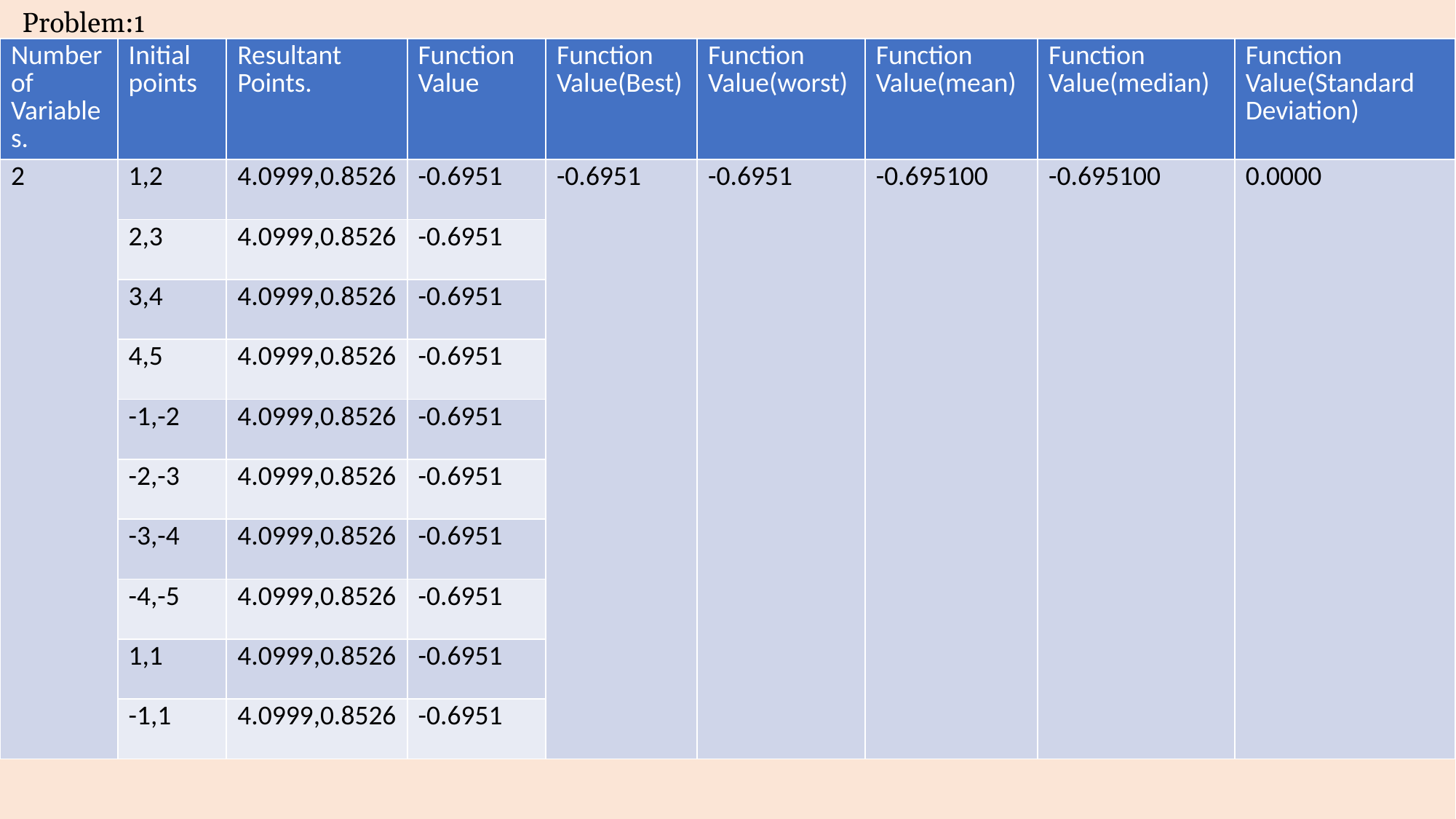

Problem:1
| Number of Variables. | Initial points | Resultant Points. | Function Value | Function Value(Best) | Function Value(worst) | Function Value(mean) | Function Value(median) | Function Value(Standard Deviation) |
| --- | --- | --- | --- | --- | --- | --- | --- | --- |
| 2 | 1,2 | 4.0999,0.8526 | -0.6951 | -0.6951 | -0.6951 | -0.695100 | -0.695100 | 0.0000 |
|  | 2,3 | 4.0999,0.8526 | -0.6951 |  |  |  |  |  |
|  | 3,4 | 4.0999,0.8526 | -0.6951 |  |  |  |  |  |
|  | 4,5 | 4.0999,0.8526 | -0.6951 |  |  |  |  |  |
|  | -1,-2 | 4.0999,0.8526 | -0.6951 |  |  |  |  |  |
|  | -2,-3 | 4.0999,0.8526 | -0.6951 |  |  |  |  |  |
|  | -3,-4 | 4.0999,0.8526 | -0.6951 |  |  |  |  |  |
|  | -4,-5 | 4.0999,0.8526 | -0.6951 |  |  |  |  |  |
|  | 1,1 | 4.0999,0.8526 | -0.6951 |  |  |  |  |  |
|  | -1,1 | 4.0999,0.8526 | -0.6951 |  |  |  |  |  |